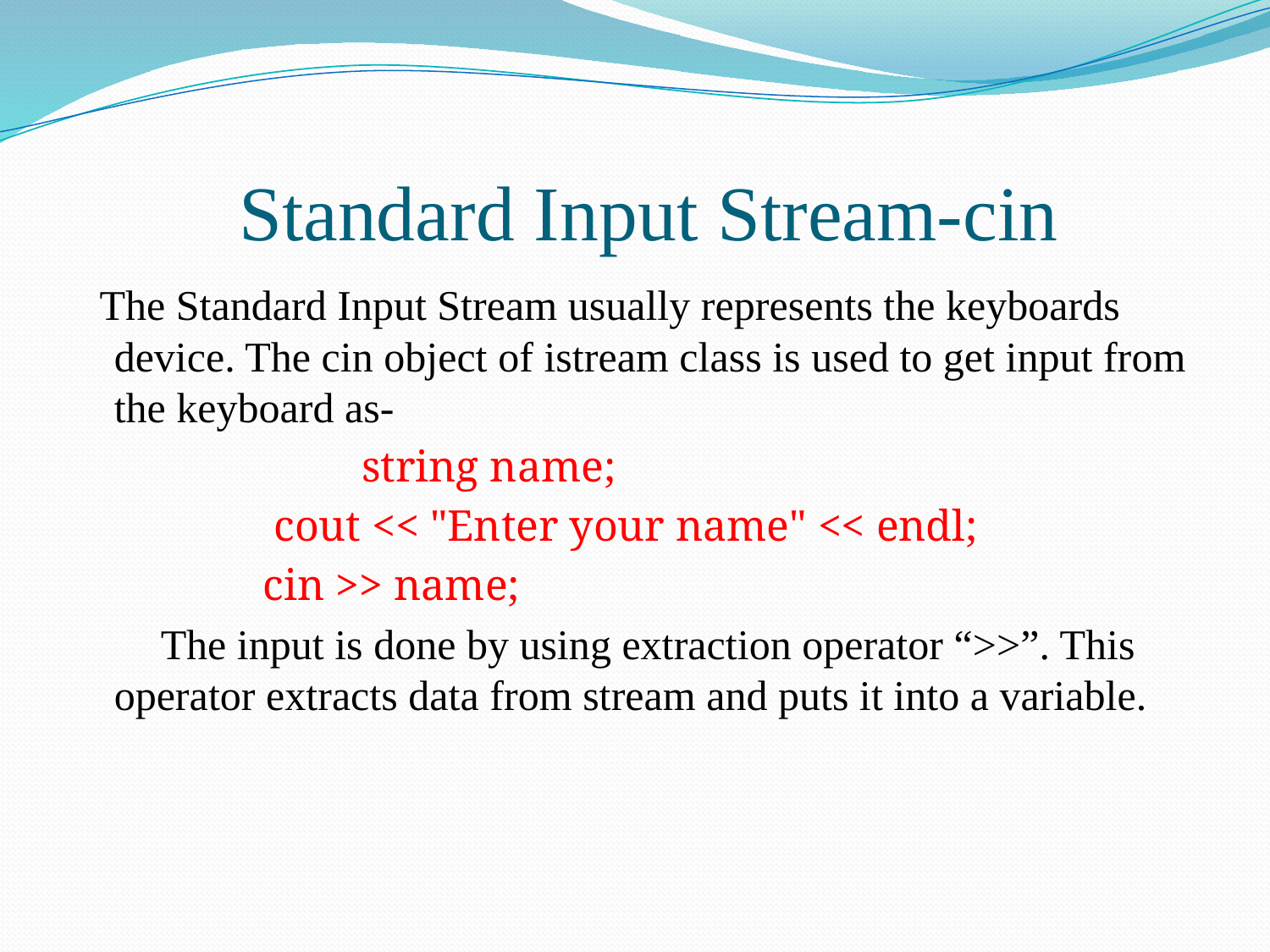

# Standard Input Stream-cin
  The Standard Input Stream usually represents the keyboards device. The cin object of istream class is used to get input from the keyboard as-
                           string name;
                  cout << "Enter your name" << endl;
                 cin >> name;
        The input is done by using extraction operator “>>”. This operator extracts data from stream and puts it into a variable.